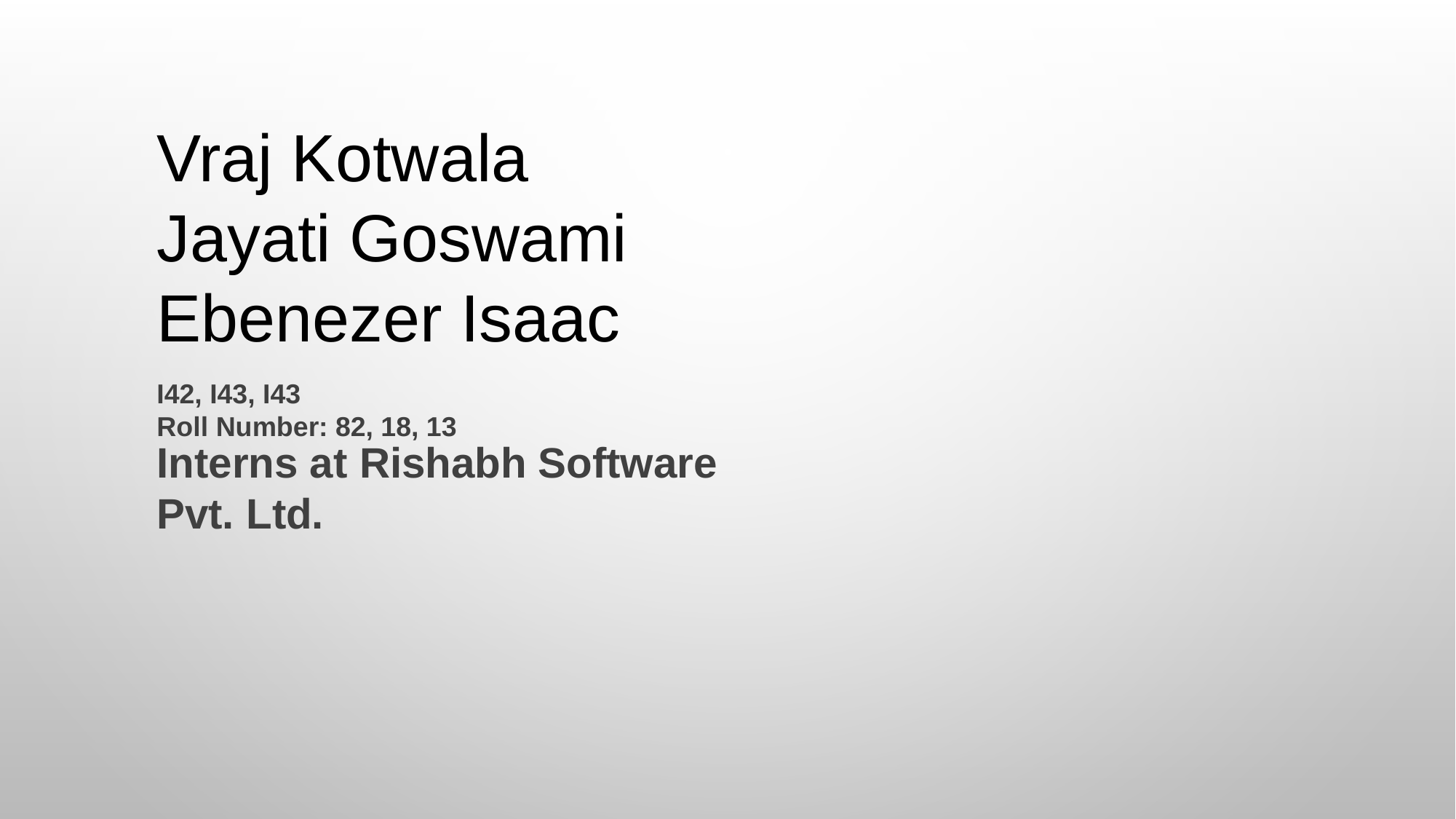

Vraj Kotwala
Jayati Goswami
Ebenezer Isaac
I42, I43, I43
Roll Number: 82, 18, 13
Interns at Rishabh Software Pvt. Ltd.